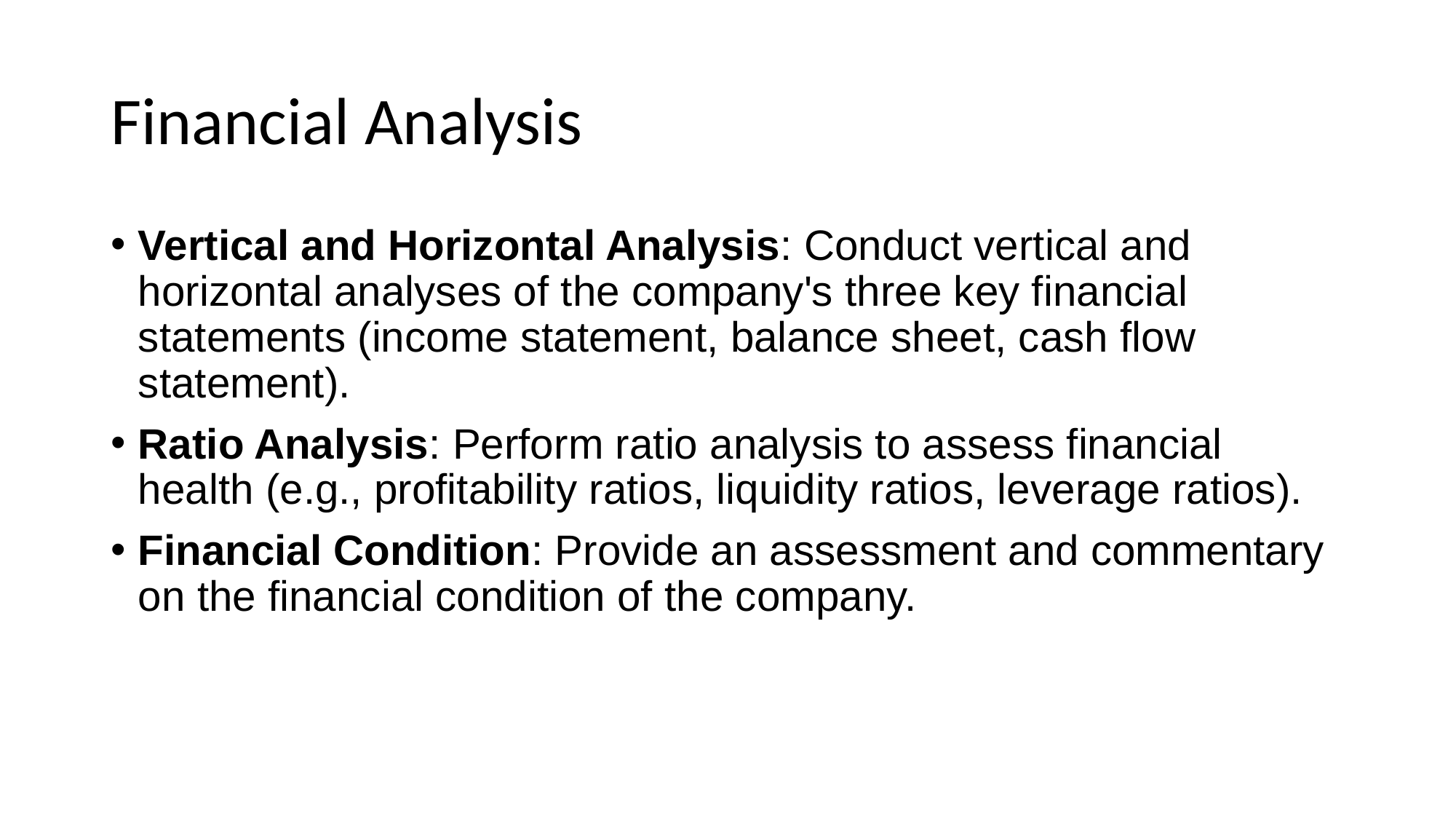

# Financial Analysis
Vertical and Horizontal Analysis: Conduct vertical and horizontal analyses of the company's three key financial statements (income statement, balance sheet, cash flow statement).
Ratio Analysis: Perform ratio analysis to assess financial health (e.g., profitability ratios, liquidity ratios, leverage ratios).
Financial Condition: Provide an assessment and commentary on the financial condition of the company.